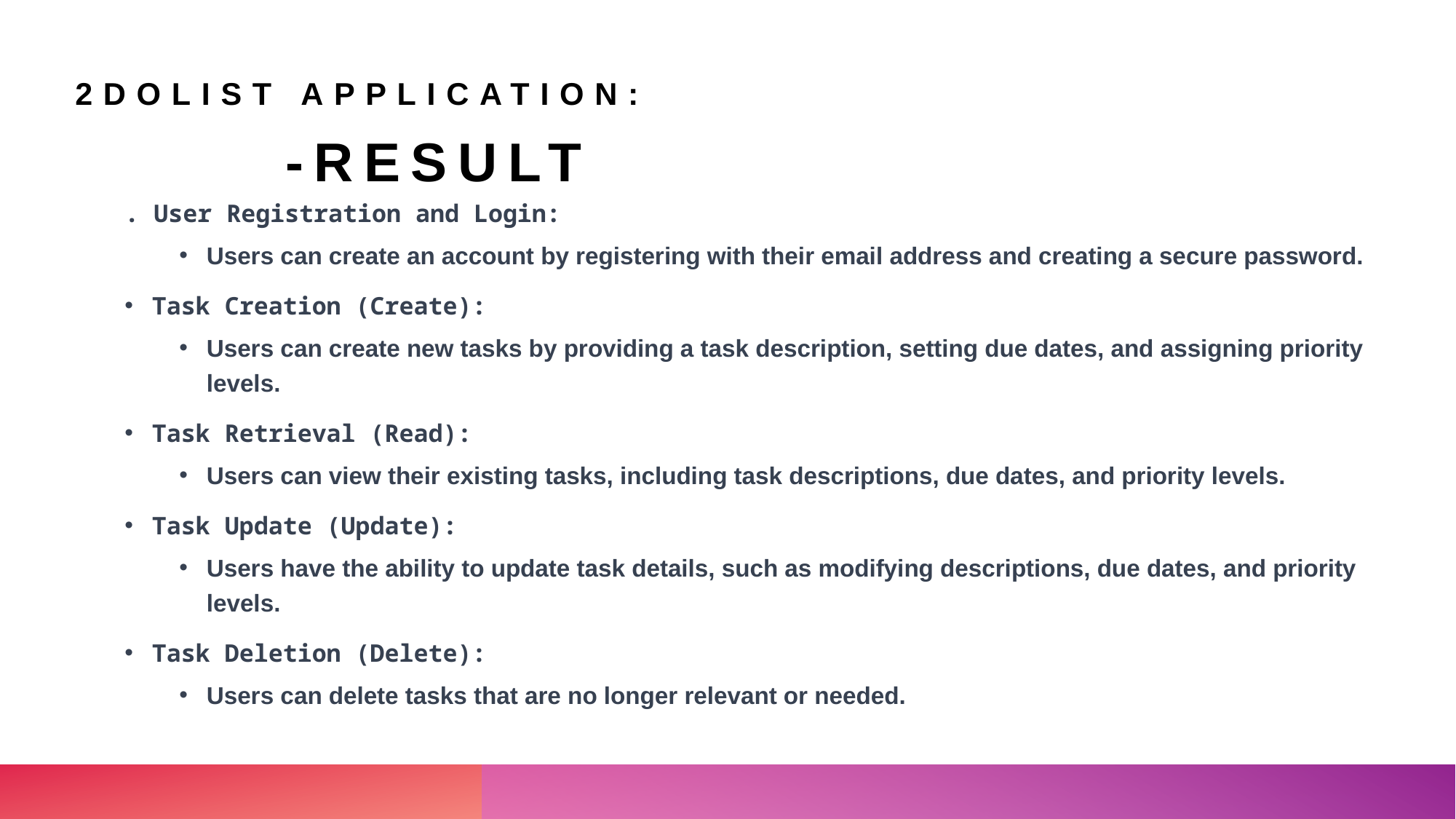

# -Result
 2DoList Application:
. User Registration and Login:
Users can create an account by registering with their email address and creating a secure password.
Task Creation (Create):
Users can create new tasks by providing a task description, setting due dates, and assigning priority levels.
Task Retrieval (Read):
Users can view their existing tasks, including task descriptions, due dates, and priority levels.
Task Update (Update):
Users have the ability to update task details, such as modifying descriptions, due dates, and priority levels.
Task Deletion (Delete):
Users can delete tasks that are no longer relevant or needed.